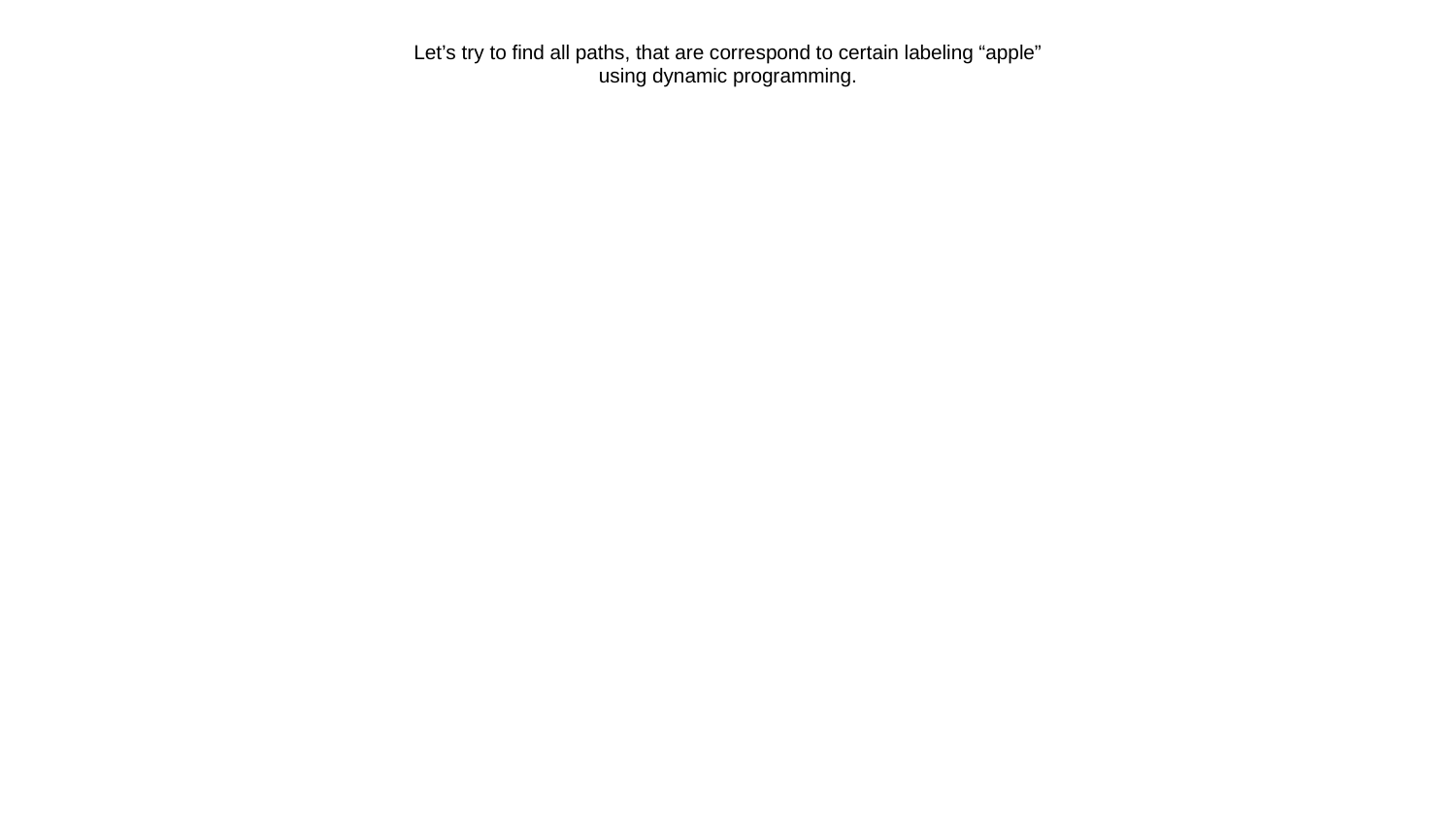

Let’s try to find all paths, that are correspond to certain labeling “apple” using dynamic programming.